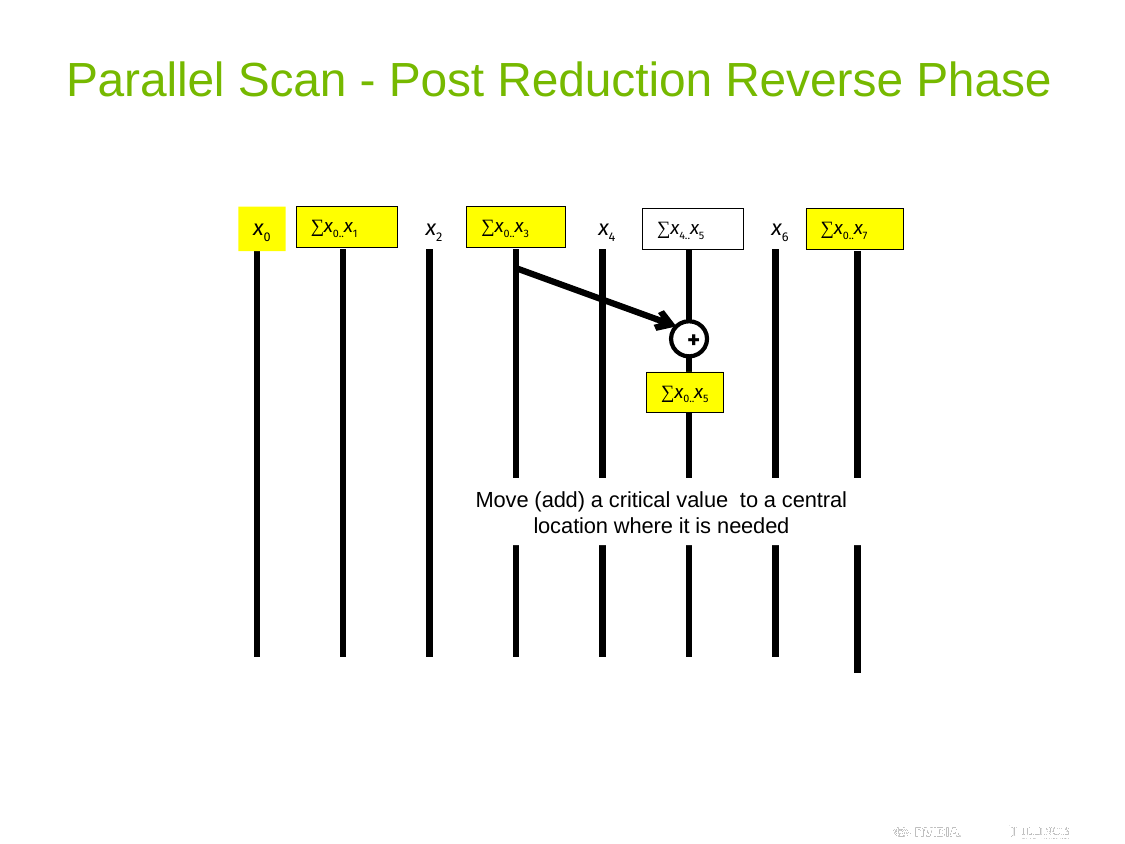

# Parallel Scan - Post Reduction Reverse Phase
x2
x6
x0
∑x0..x1
∑x0..x3
x4
∑x4..x5
∑x0..x7
+
∑x0..x5
Move (add) a critical value  to a central location where it is needed